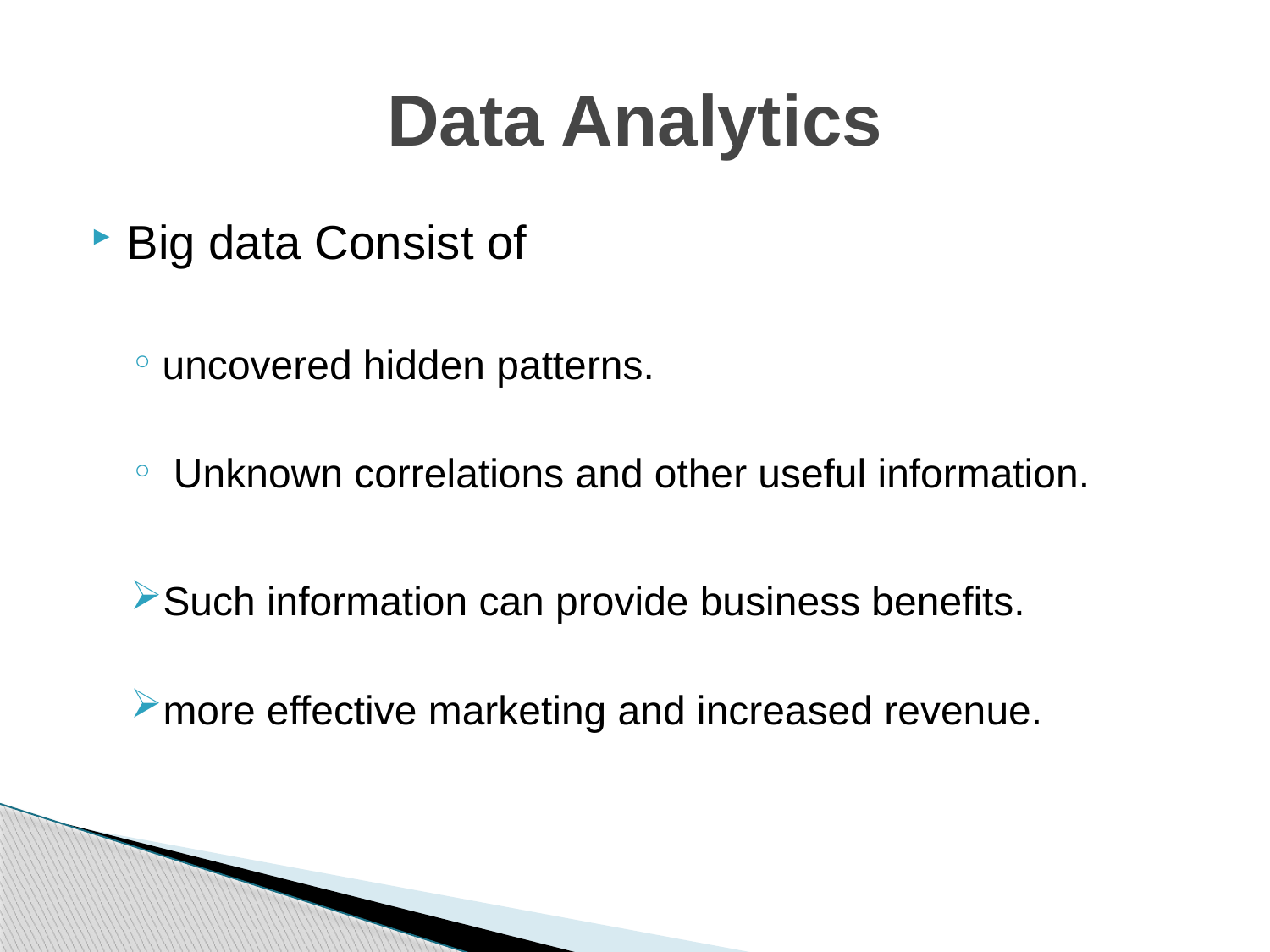

# Data Analytics
Big data Consist of

uncovered hidden patterns.

 Unknown correlations and other useful information.

Such information can provide business benefits.

more effective marketing and increased revenue.